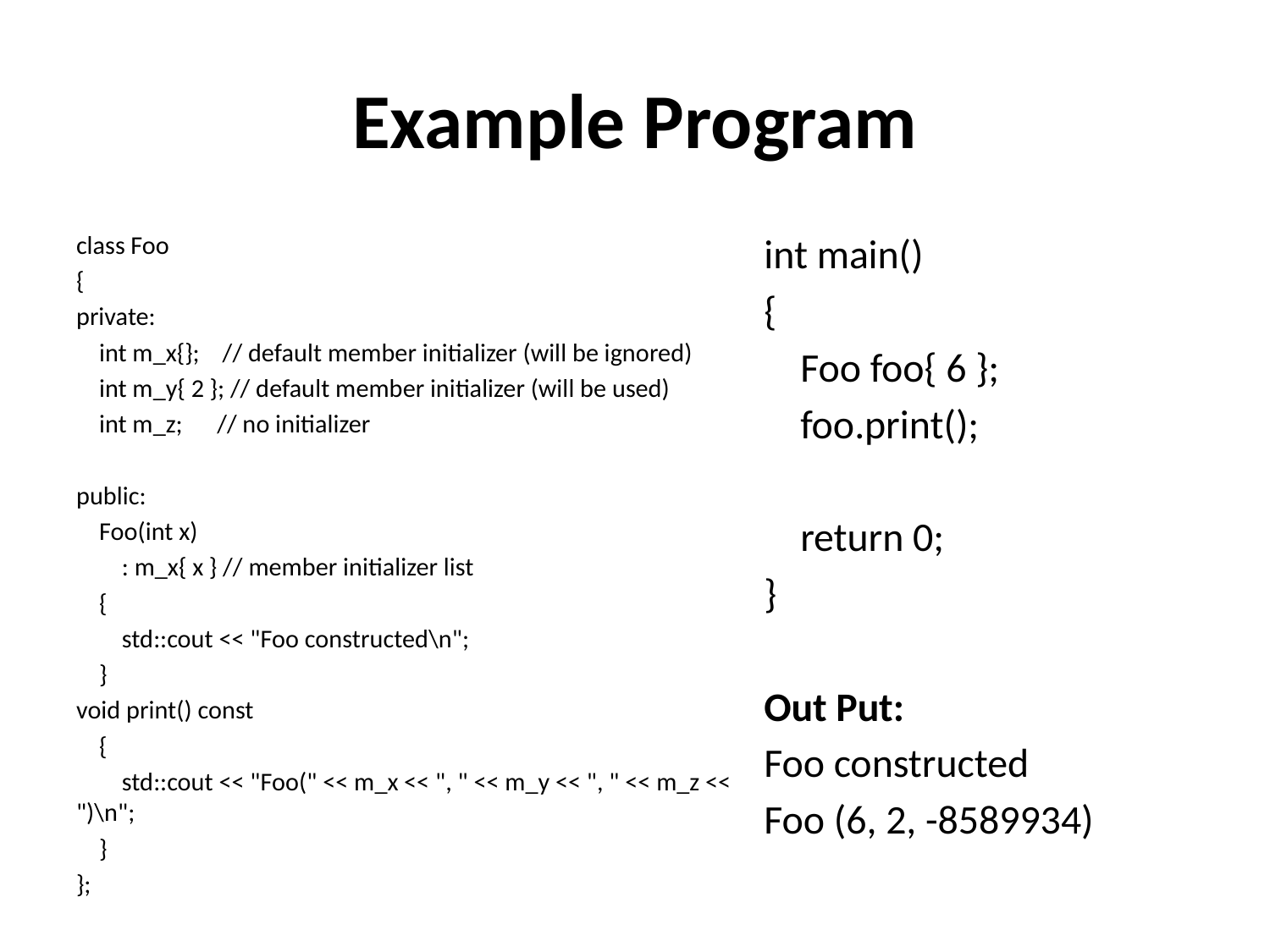

# Example Program
class Foo
{
private:
    int m_x{};    // default member initializer (will be ignored)
    int m_y{ 2 }; // default member initializer (will be used)
    int m_z;      // no initializer

public:
    Foo(int x)
        : m_x{ x } // member initializer list
    {
        std::cout << "Foo constructed\n";
    }
void print() const
    {
        std::cout << "Foo(" << m_x << ", " << m_y << ", " << m_z << ")\n";
    }
};

int main()
{
    Foo foo{ 6 };
    foo.print();

    return 0;
}

Out Put:
Foo constructed
Foo (6, 2, -8589934)